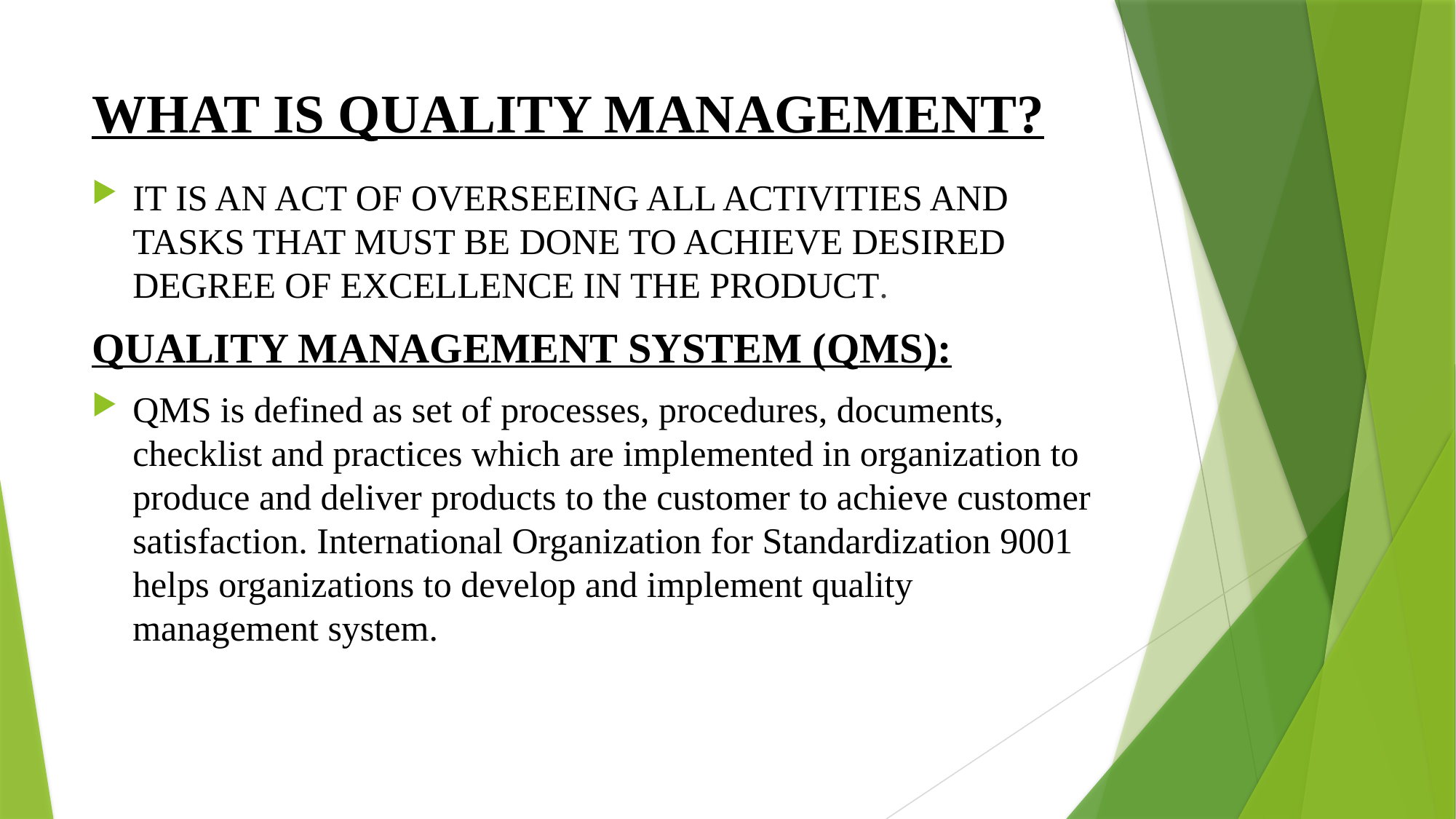

# WHAT IS QUALITY MANAGEMENT?
IT IS AN ACT OF OVERSEEING ALL ACTIVITIES AND TASKS THAT MUST BE DONE TO ACHIEVE DESIRED DEGREE OF EXCELLENCE IN THE PRODUCT.
QUALITY MANAGEMENT SYSTEM (QMS):
QMS is defined as set of processes, procedures, documents, checklist and practices which are implemented in organization to produce and deliver products to the customer to achieve customer satisfaction. International Organization for Standardization 9001 helps organizations to develop and implement quality management system.